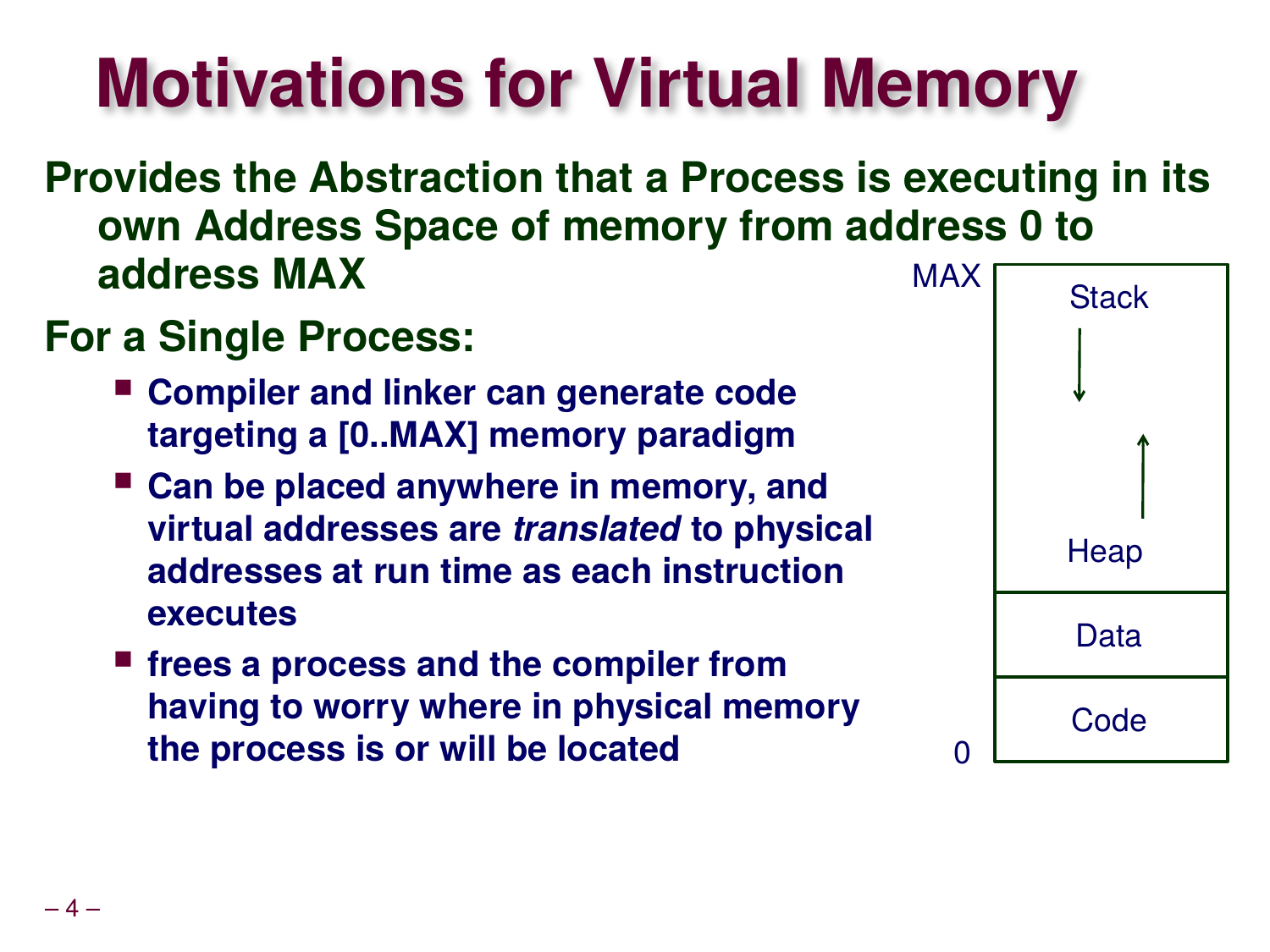

# Motivations for Virtual Memory
Provides the Abstraction that a Process is executing in its own Address Space of memory from address 0 to address MAX
MAX

Stack
For a Single Process:
Compiler and linker can generate code targeting a [0..MAX] memory paradigm
Can be placed anywhere in memory, and virtual addresses are translated to physical addresses at run time as each instruction executes
frees a process and the compiler from having to worry where in physical memory the process is or will be located

Heap

Data

Code
0